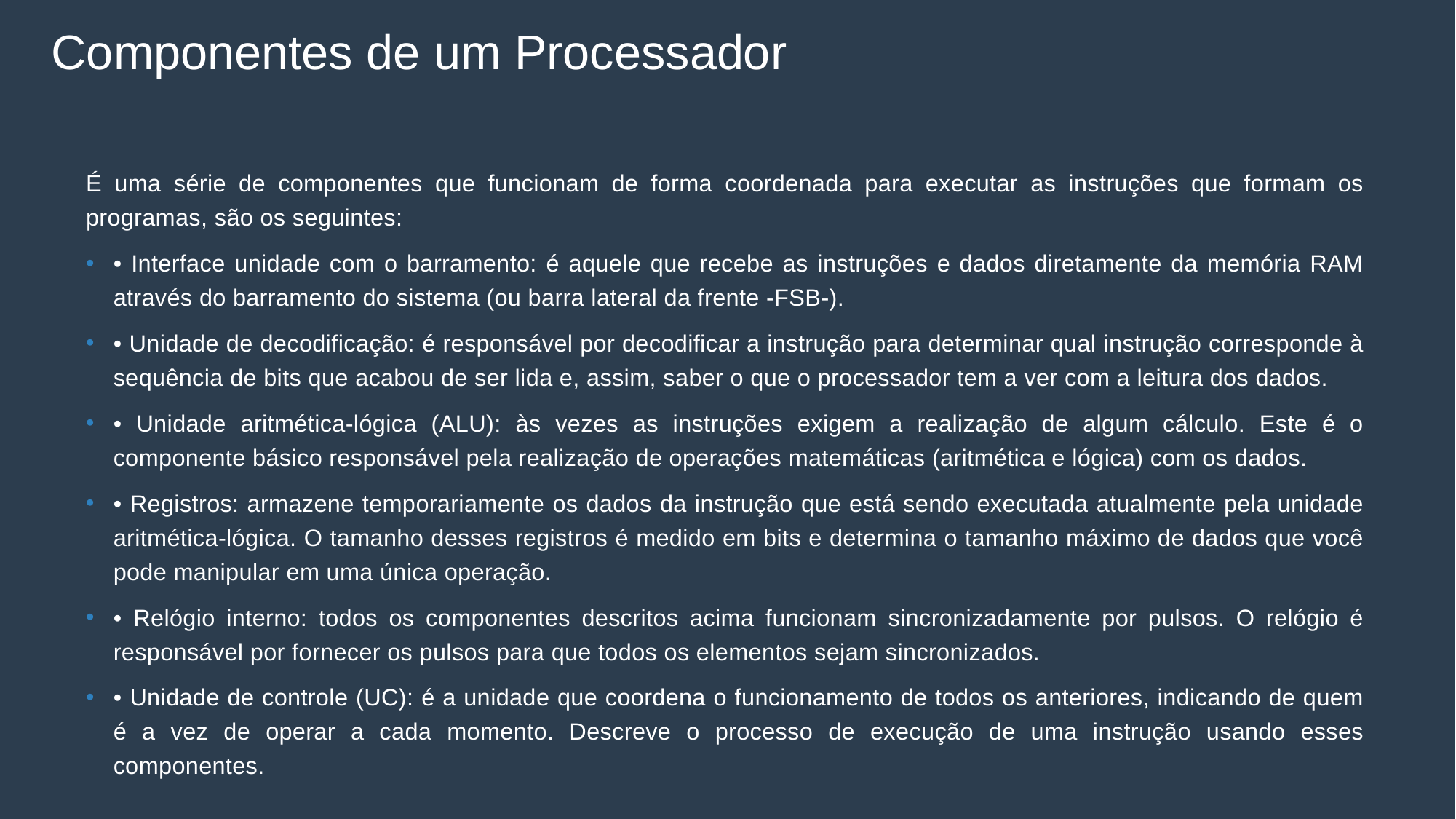

# Componentes de um Processador
É uma série de componentes que funcionam de forma coordenada para executar as instruções que formam os programas, são os seguintes:
• Interface unidade com o barramento: é aquele que recebe as instruções e dados diretamente da memória RAM através do barramento do sistema (ou barra lateral da frente -FSB-).
• Unidade de decodificação: é responsável por decodificar a instrução para determinar qual instrução corresponde à sequência de bits que acabou de ser lida e, assim, saber o que o processador tem a ver com a leitura dos dados.
• Unidade aritmética-lógica (ALU): às vezes as instruções exigem a realização de algum cálculo. Este é o componente básico responsável pela realização de operações matemáticas (aritmética e lógica) com os dados.
• Registros: armazene temporariamente os dados da instrução que está sendo executada atualmente pela unidade aritmética-lógica. O tamanho desses registros é medido em bits e determina o tamanho máximo de dados que você pode manipular em uma única operação.
• Relógio interno: todos os componentes descritos acima funcionam sincronizadamente por pulsos. O relógio é responsável por fornecer os pulsos para que todos os elementos sejam sincronizados.
• Unidade de controle (UC): é a unidade que coordena o funcionamento de todos os anteriores, indicando de quem é a vez de operar a cada momento. Descreve o processo de execução de uma instrução usando esses componentes.